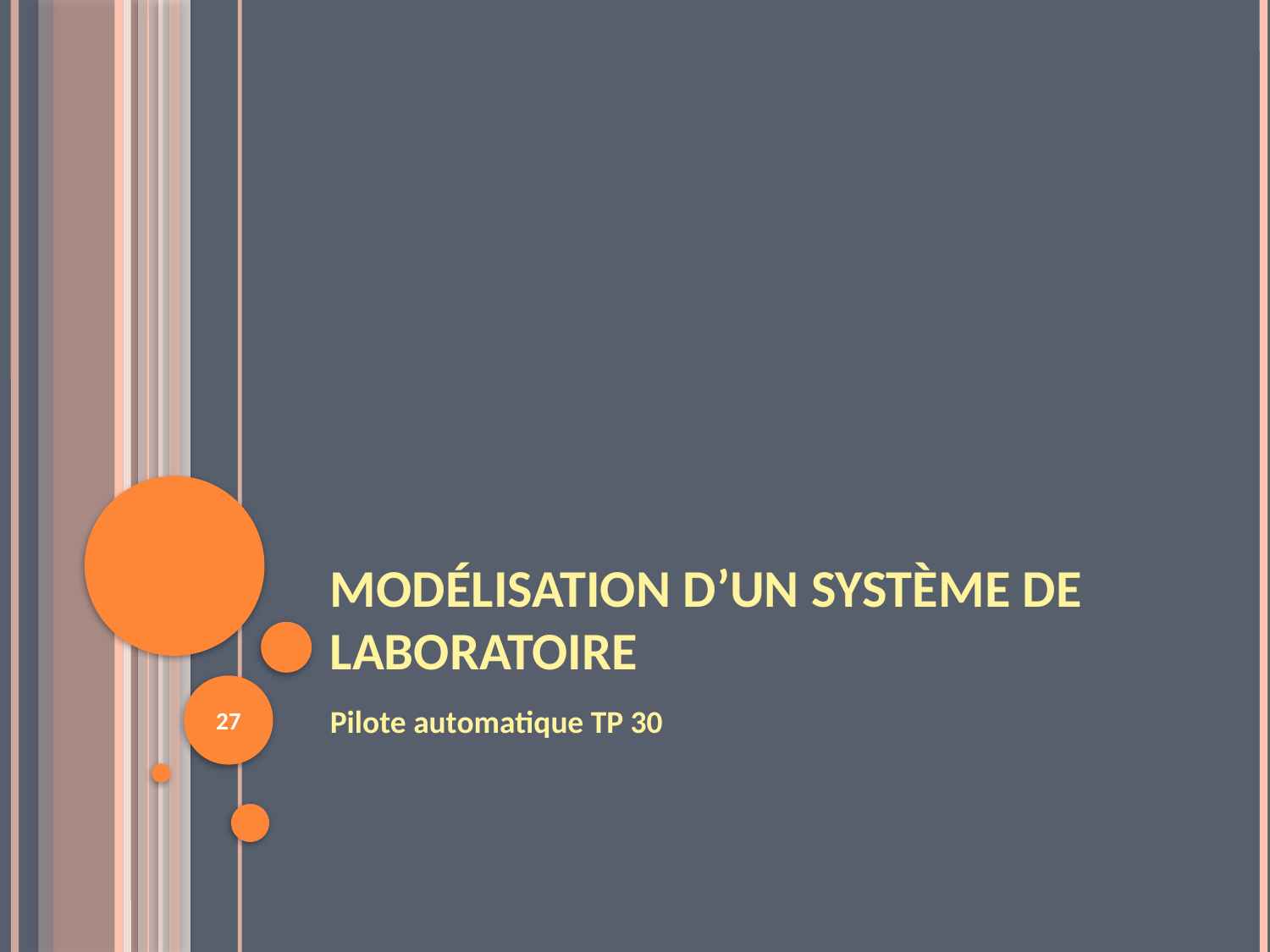

# Modélisation d’un système de laboratoire
27
Pilote automatique TP 30